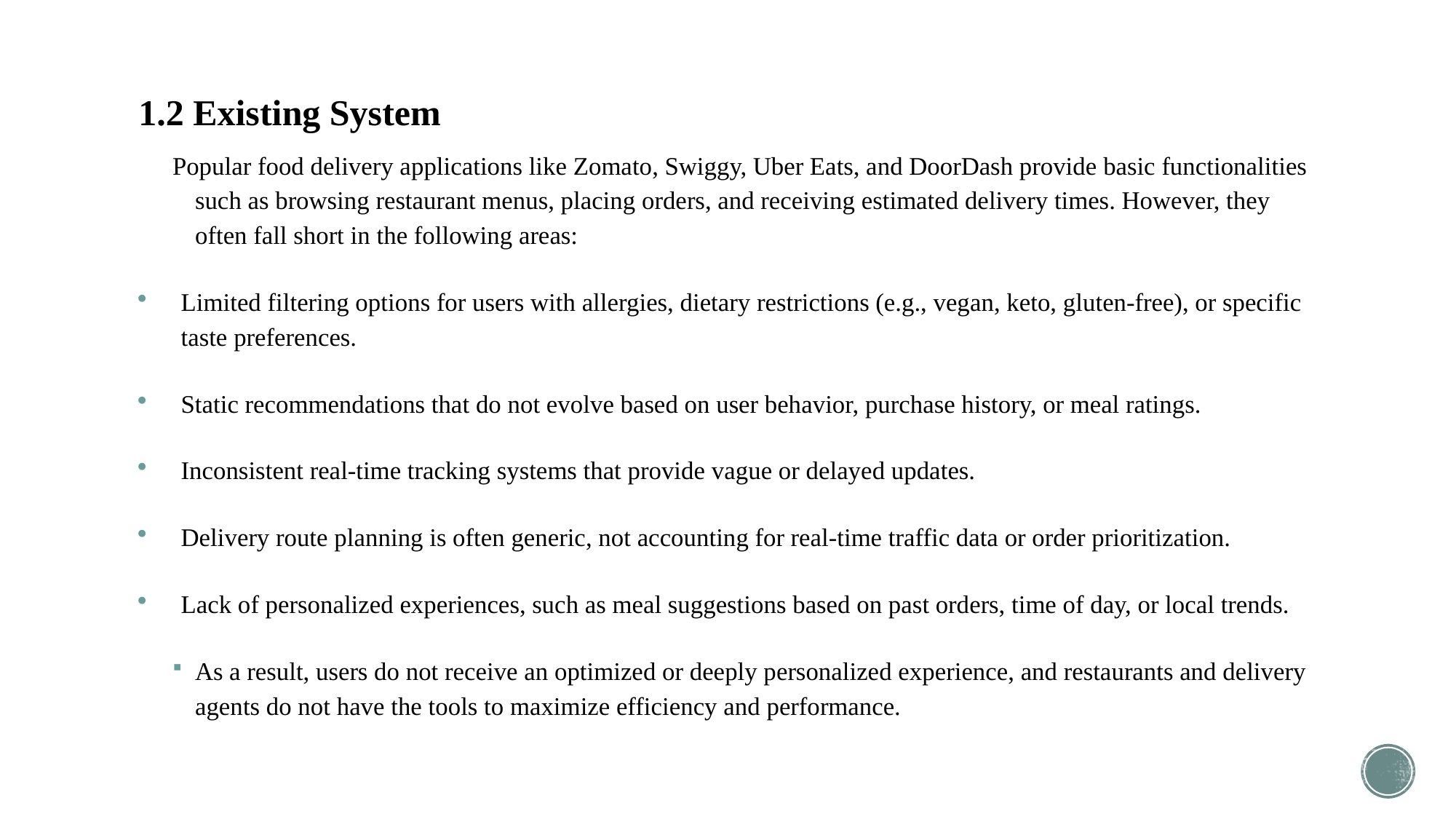

# 1.2 Existing System
Popular food delivery applications like Zomato, Swiggy, Uber Eats, and DoorDash provide basic functionalities such as browsing restaurant menus, placing orders, and receiving estimated delivery times. However, they often fall short in the following areas:
Limited filtering options for users with allergies, dietary restrictions (e.g., vegan, keto, gluten-free), or specific taste preferences.
Static recommendations that do not evolve based on user behavior, purchase history, or meal ratings.
Inconsistent real-time tracking systems that provide vague or delayed updates.
Delivery route planning is often generic, not accounting for real-time traffic data or order prioritization.
Lack of personalized experiences, such as meal suggestions based on past orders, time of day, or local trends.
As a result, users do not receive an optimized or deeply personalized experience, and restaurants and delivery agents do not have the tools to maximize efficiency and performance.